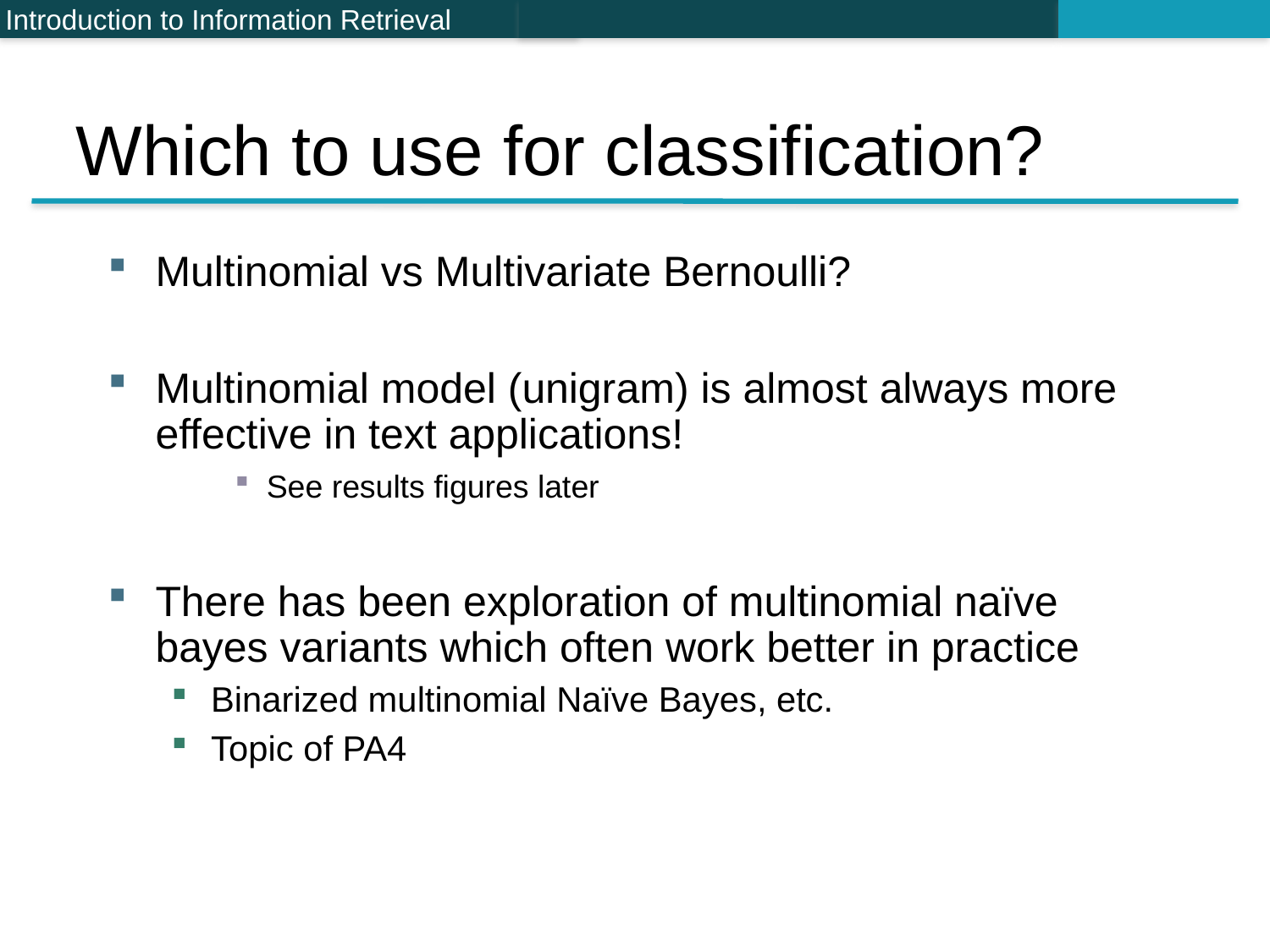

# Which to use for classification?
Introduction to Information Retrieval

Multinomial vs Multivariate Bernoulli?

Multinomial model (unigram) is almost always more effective in text applications!
See results figures later

There has been exploration of multinomial naïve bayes variants which often work better in practice
Binarized multinomial Naïve Bayes, etc.
Topic of PA4